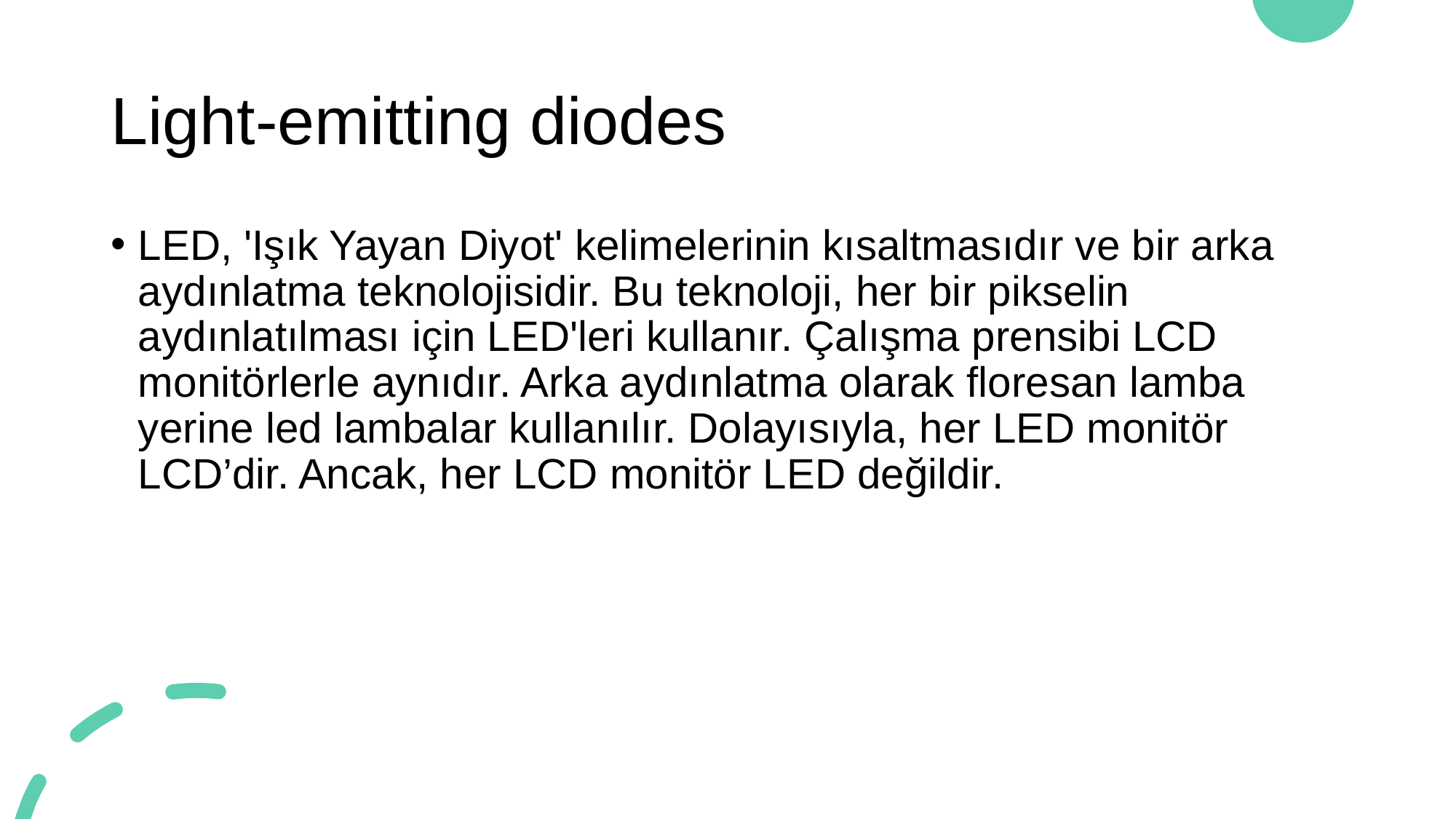

# Light-emitting diodes
LED, 'Işık Yayan Diyot' kelimelerinin kısaltmasıdır ve bir arka aydınlatma teknolojisidir. Bu teknoloji, her bir pikselin aydınlatılması için LED'leri kullanır. Çalışma prensibi LCD monitörlerle aynıdır. Arka aydınlatma olarak floresan lamba yerine led lambalar kullanılır. Dolayısıyla, her LED monitör LCD’dir. Ancak, her LCD monitör LED değildir.